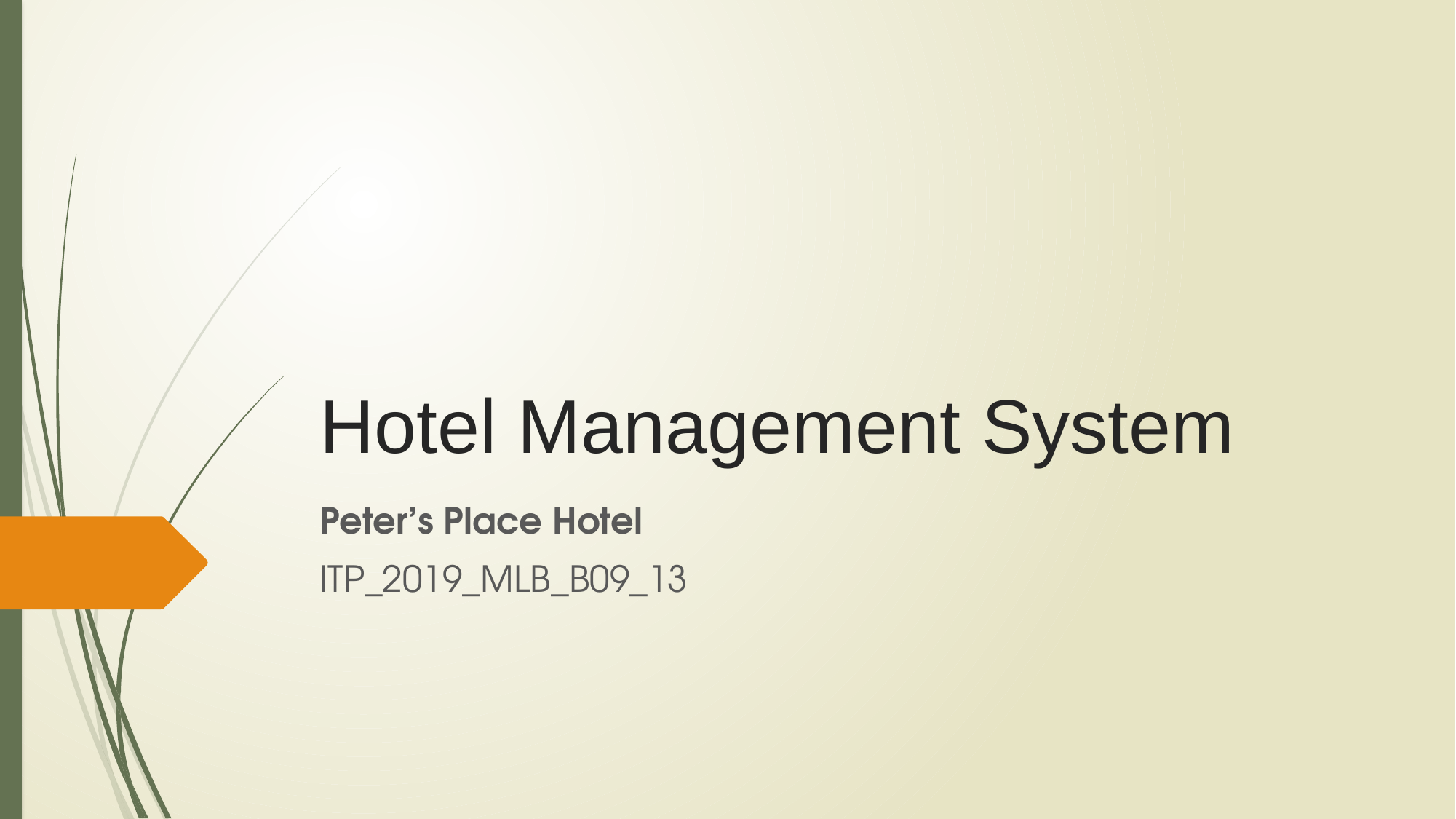

# Hotel Management System
Peter’s Place Hotel
ITP_2019_MLB_B09_13